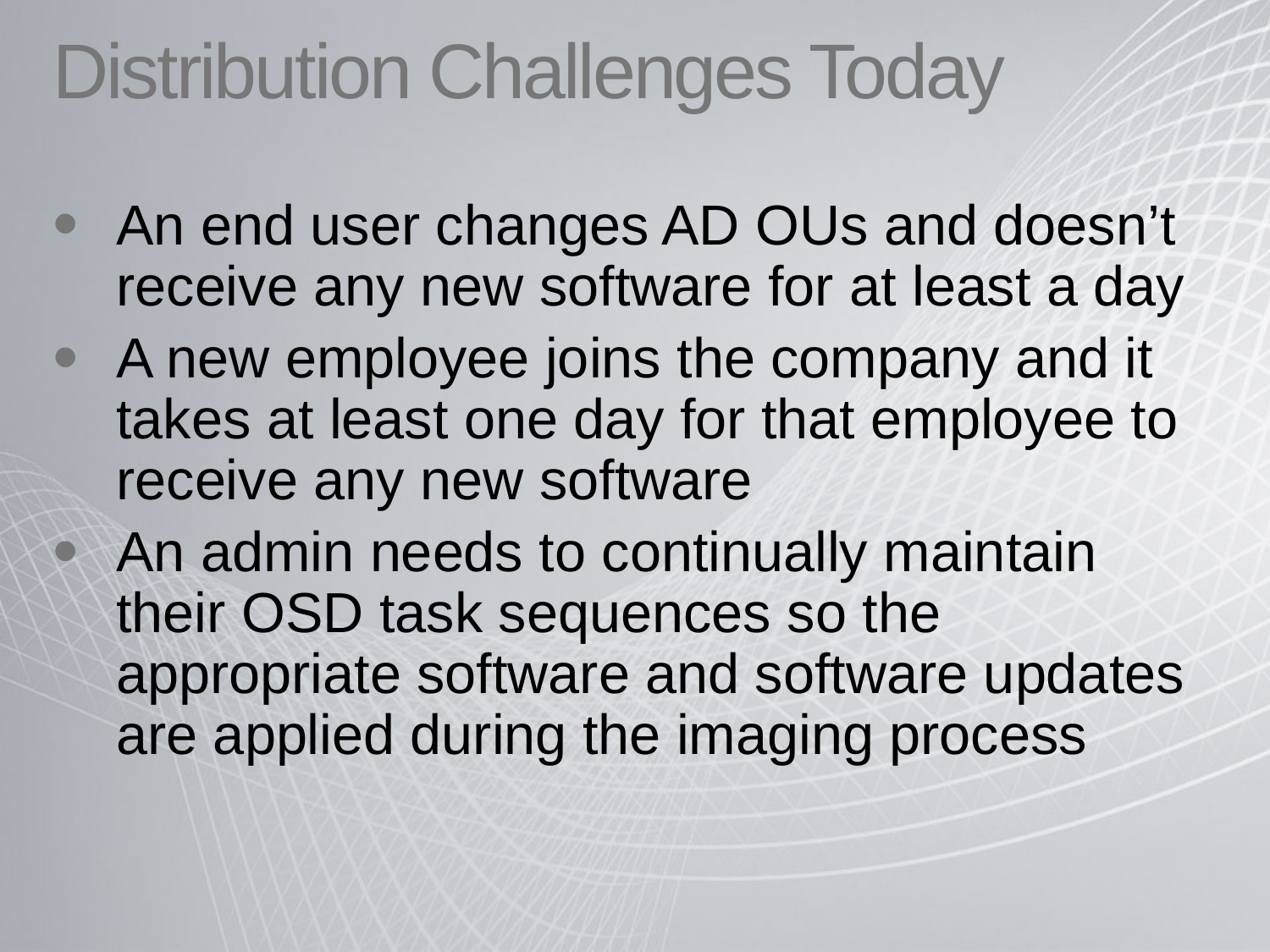

# Distribution Challenges Today
An end user changes AD OUs and doesn’t receive any new software for at least a day
A new employee joins the company and it takes at least one day for that employee to receive any new software
An admin needs to continually maintain their OSD task sequences so the appropriate software and software updates are applied during the imaging process